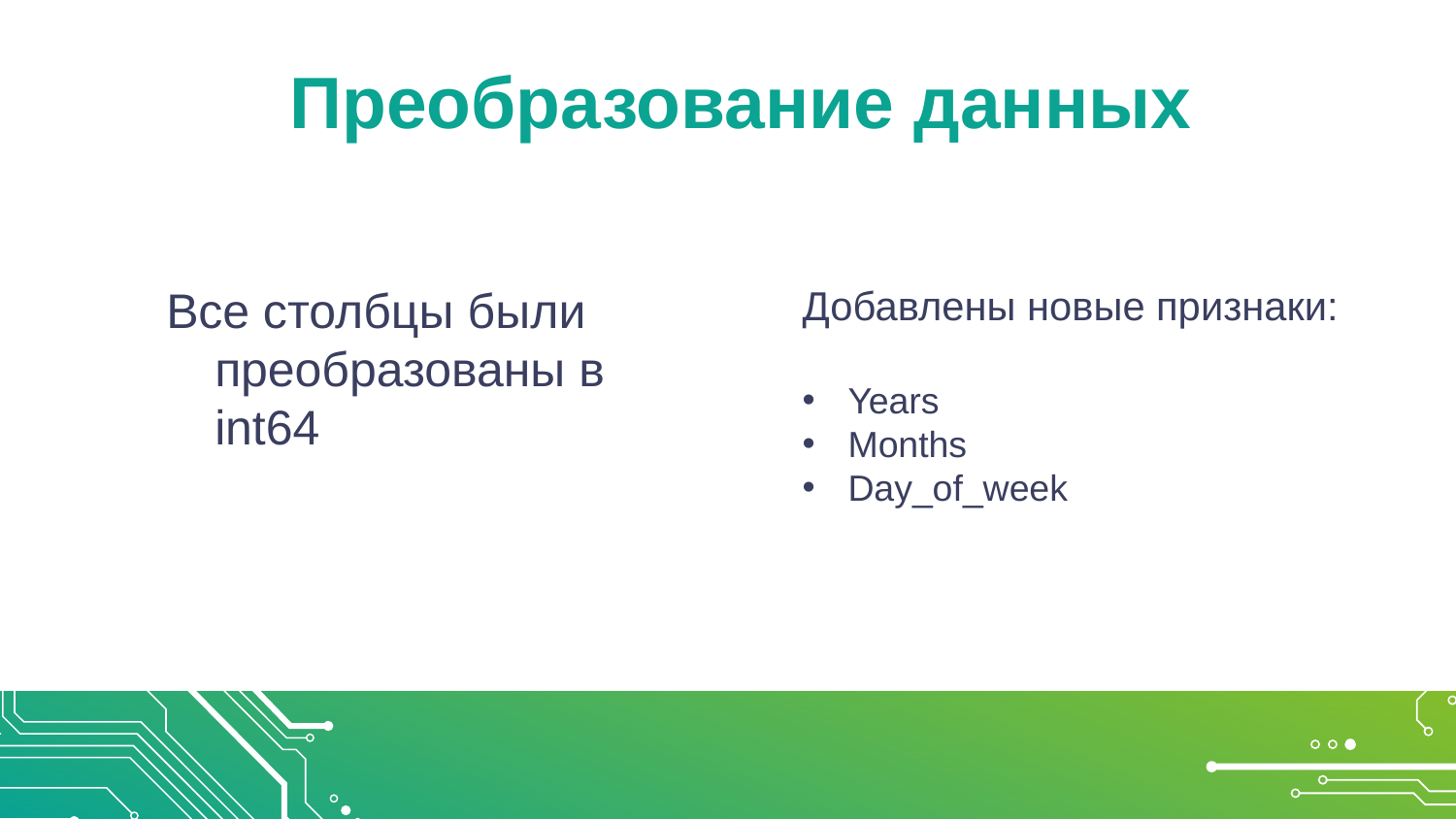

# Преобразование данных
Все столбцы были преобразованы в int64
Добавлены новые признаки:

Years
Months
Day_of_week